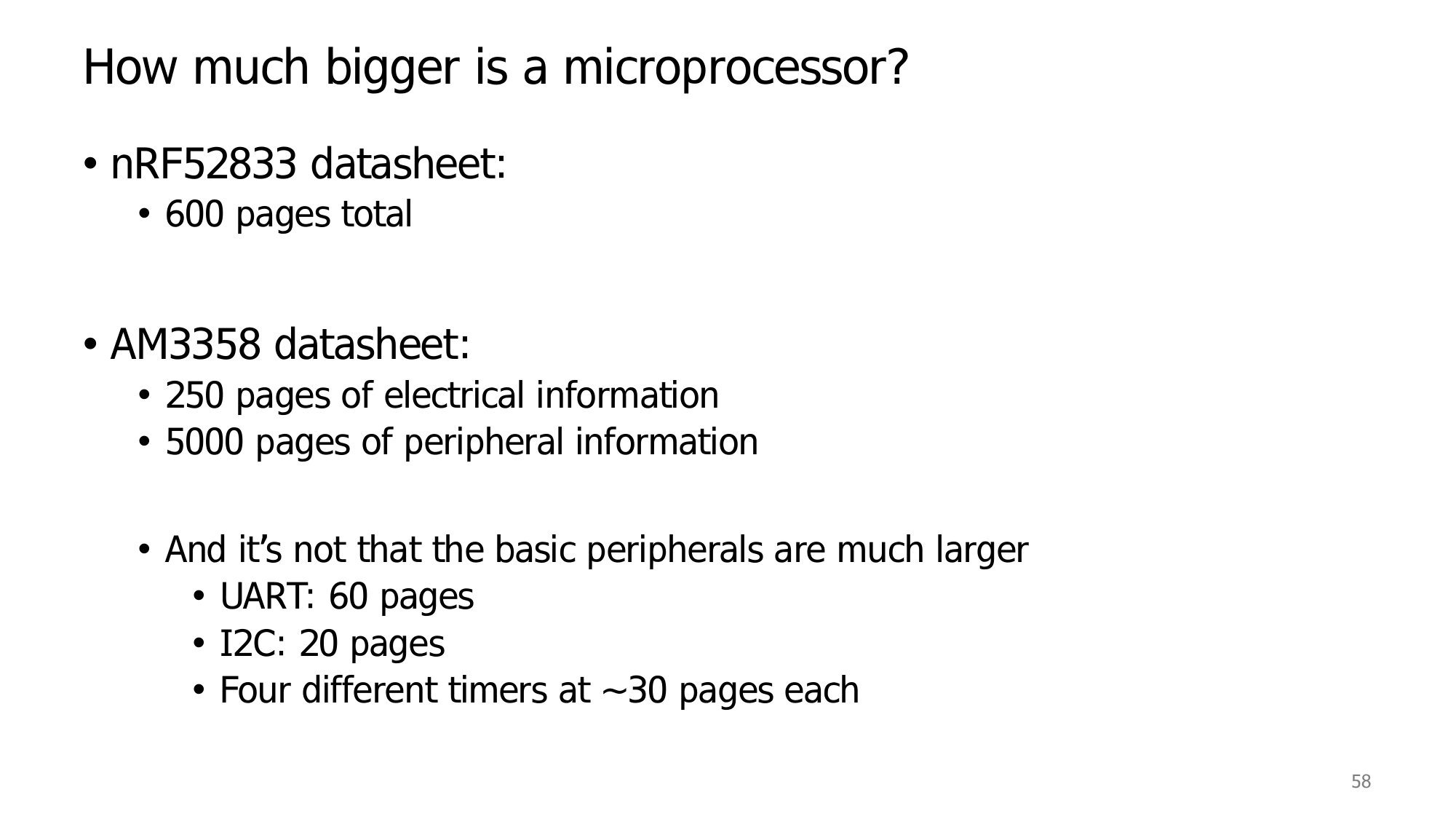

# How much bigger is a microprocessor?
nRF52833 datasheet:
600 pages total

AM3358 datasheet:
250 pages of electrical information
5000 pages of peripheral information

And it’s not that the basic peripherals are much larger
UART: 60 pages
I2C: 20 pages
Four different timers at ~30 pages each
58